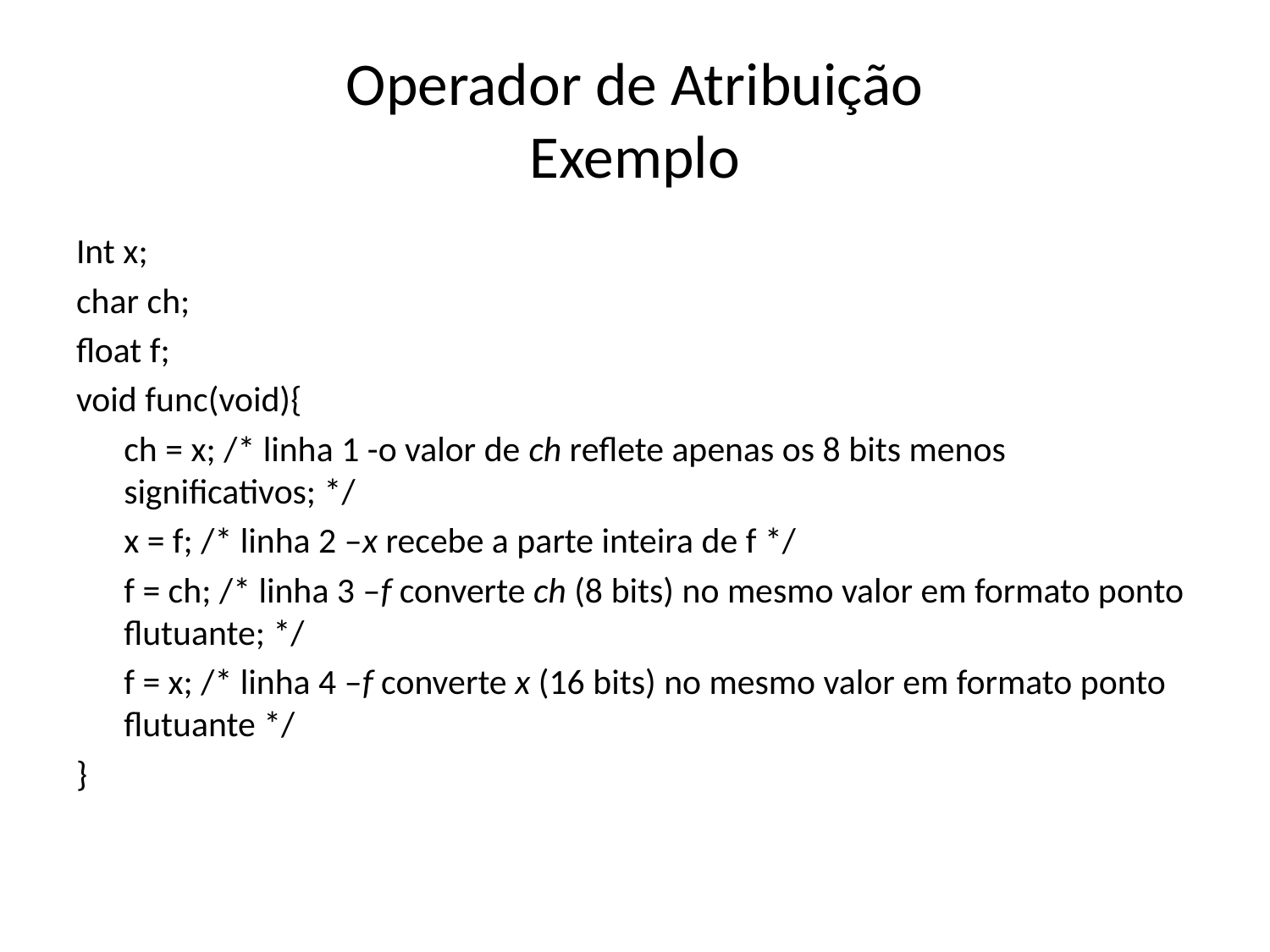

# Operador de Atribuição Exemplo
Int x;
char ch;
float f;
void func(void){
	ch = x; /* linha 1 -o valor de ch reflete apenas os 8 bits menos significativos; */
	x = f; /* linha 2 –x recebe a parte inteira de f */
	f = ch; /* linha 3 –f converte ch (8 bits) no mesmo valor em formato ponto flutuante; */
	f = x; /* linha 4 –f converte x (16 bits) no mesmo valor em formato ponto flutuante */
}